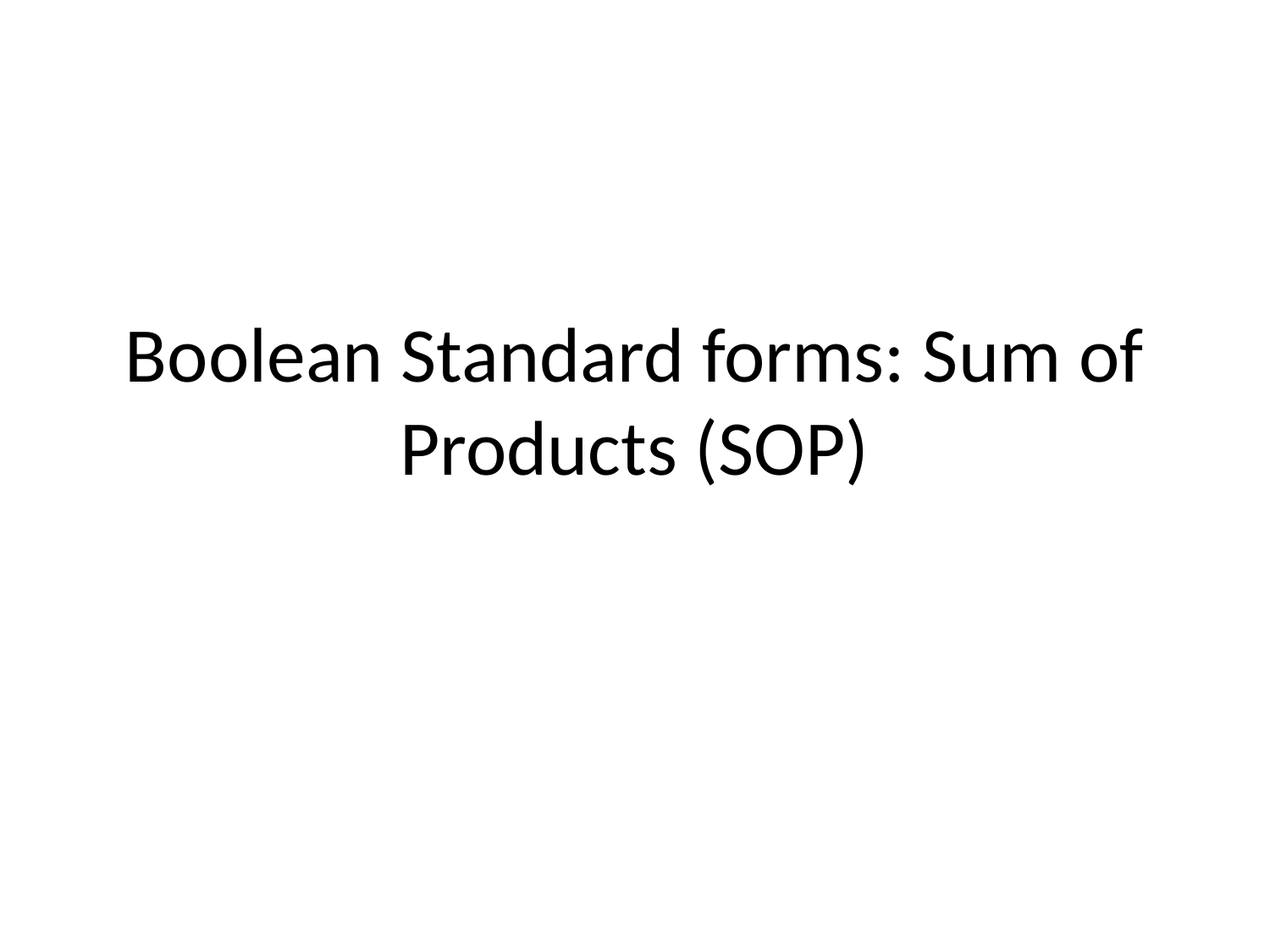

# Boolean Standard forms: Sum of Products (SOP)